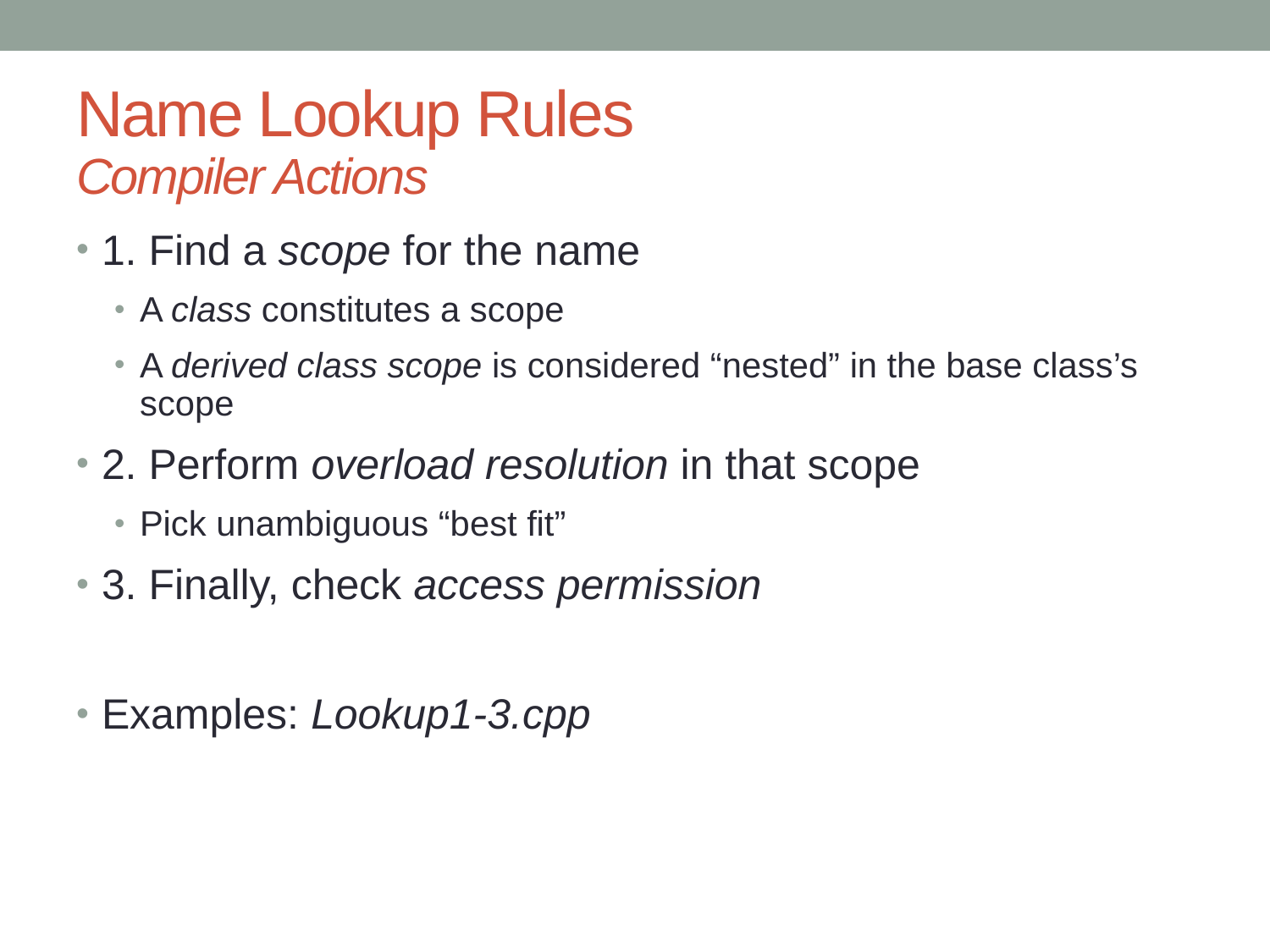

# Name Lookup Rules Compiler Actions
1. Find a scope for the name
A class constitutes a scope
A derived class scope is considered “nested” in the base class’s scope
2. Perform overload resolution in that scope
Pick unambiguous “best fit”
3. Finally, check access permission

Examples: Lookup1-3.cpp